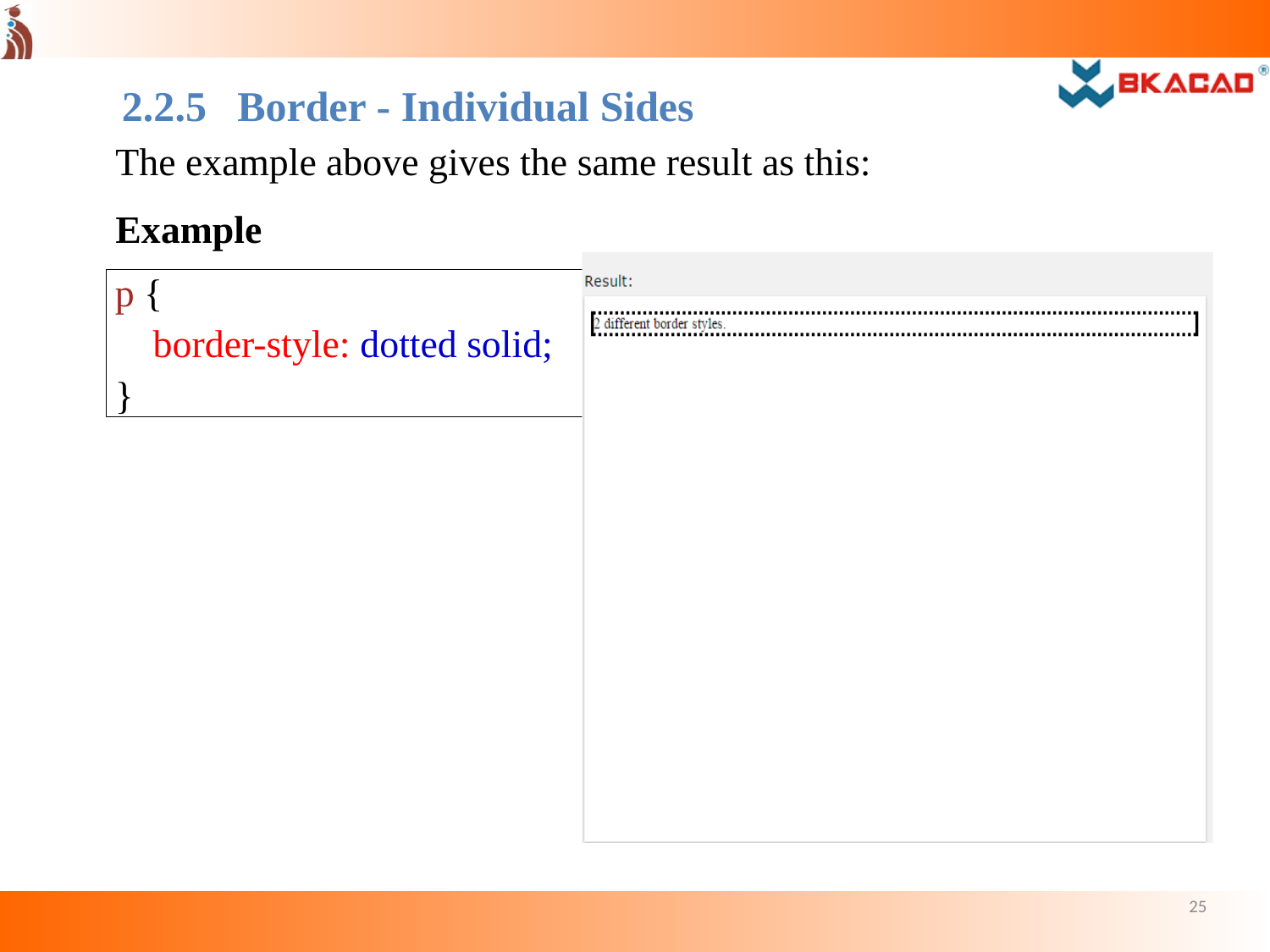

2.2.5	Border - Individual Sides
The example above gives the same result as this:
Example

p {
border-style: dotted solid;
}
25